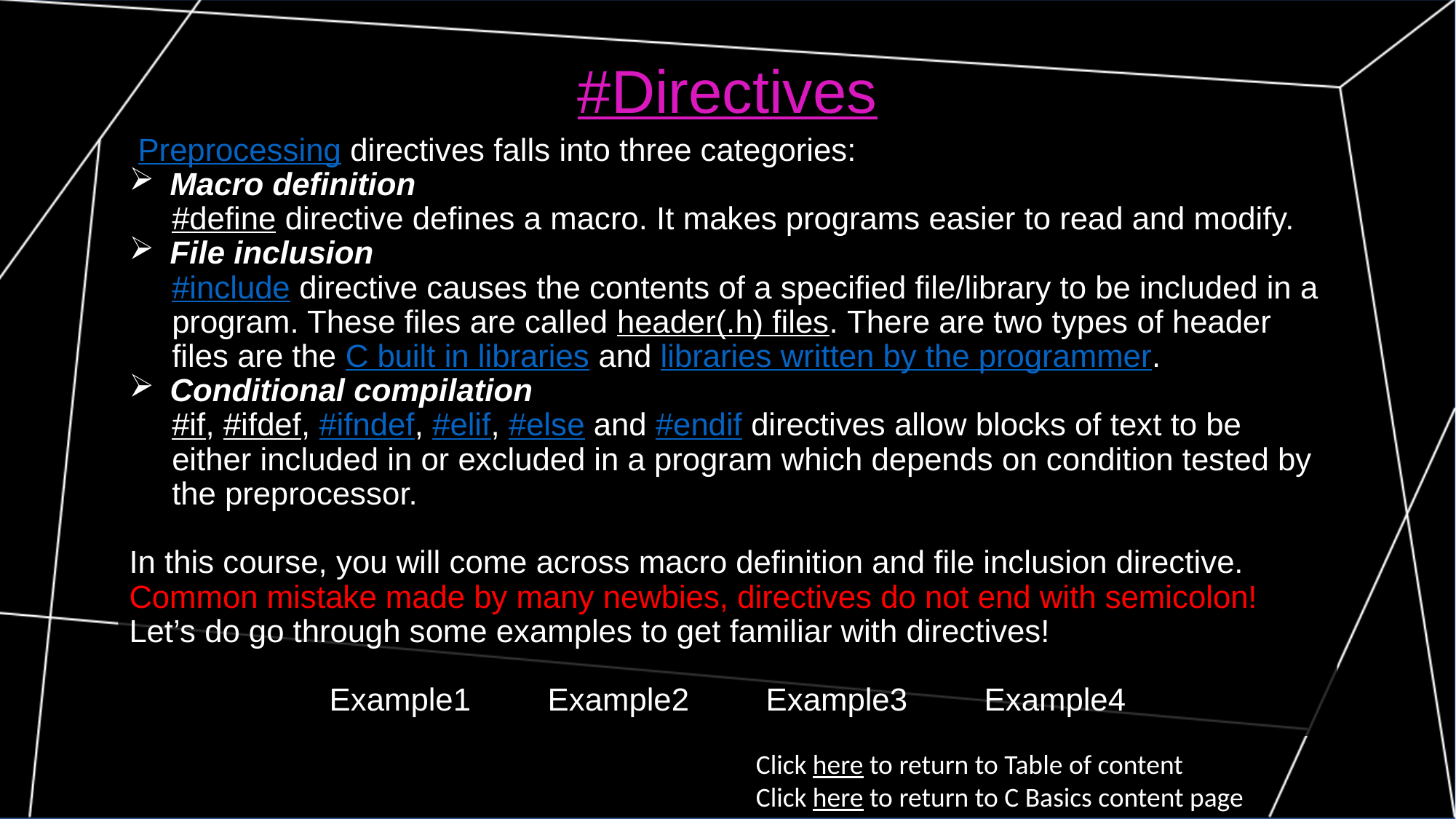

#Directives
 Preprocessing directives falls into three categories:
Macro definition
#define directive defines a macro. It makes programs easier to read and modify.
File inclusion
#include directive causes the contents of a specified file/library to be included in a program. These files are called header(.h) files. There are two types of header files are the C built in libraries and libraries written by the programmer.
Conditional compilation
#if, #ifdef, #ifndef, #elif, #else and #endif directives allow blocks of text to be either included in or excluded in a program which depends on condition tested by the preprocessor.

In this course, you will come across macro definition and file inclusion directive. Common mistake made by many newbies, directives do not end with semicolon! Let’s do go through some examples to get familiar with directives!

Example1	Example2	Example3	Example4
Click here to return to Table of content
Click here to return to C Basics content page